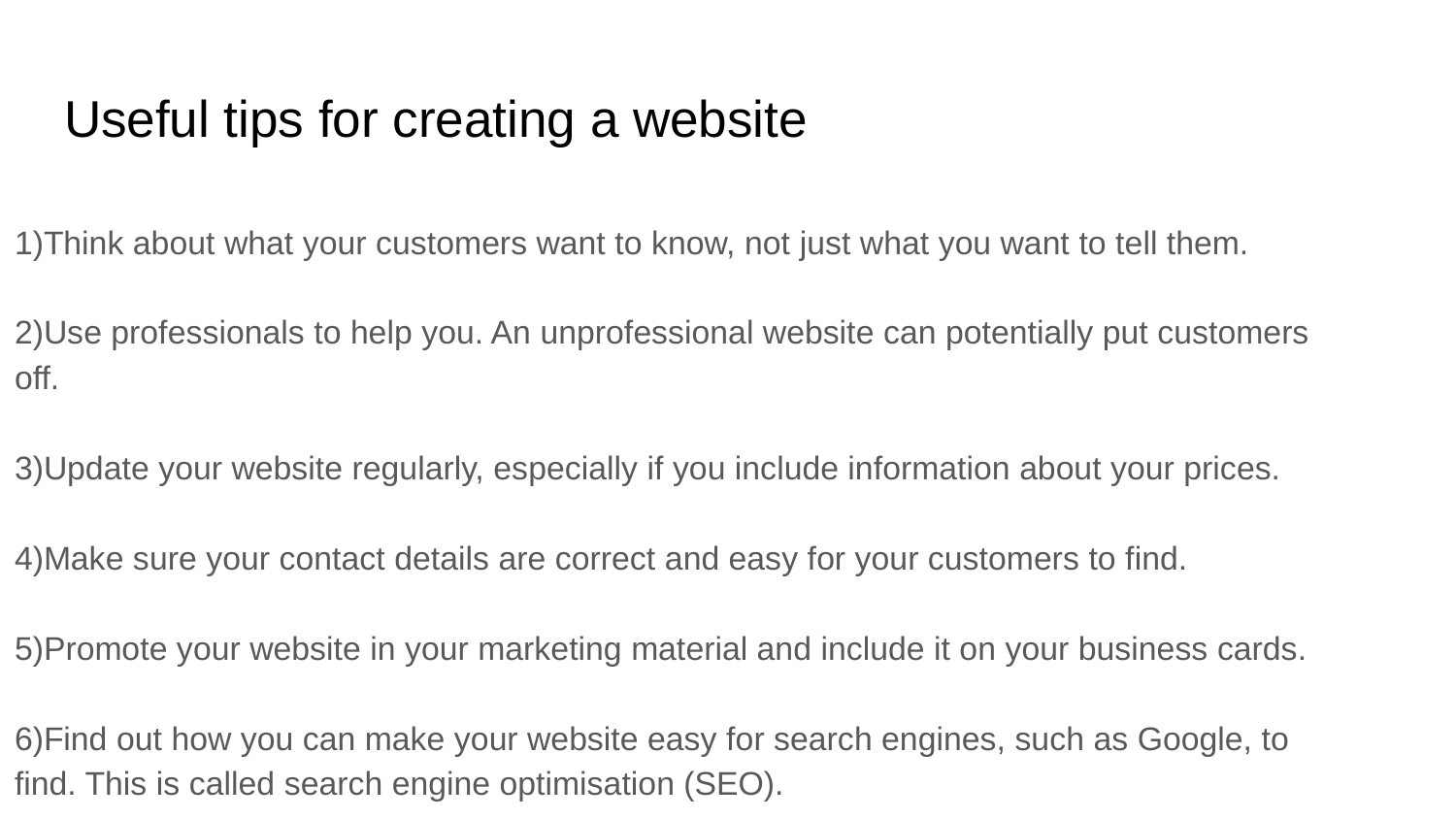

# Useful tips for creating a website

1)Think about what your customers want to know, not just what you want to tell them.

2)Use professionals to help you. An unprofessional website can potentially put customers off.

3)Update your website regularly, especially if you include information about your prices.

4)Make sure your contact details are correct and easy for your customers to find.

5)Promote your website in your marketing material and include it on your business cards.

6)Find out how you can make your website easy for search engines, such as Google, to find. This is called search engine optimisation (SEO).